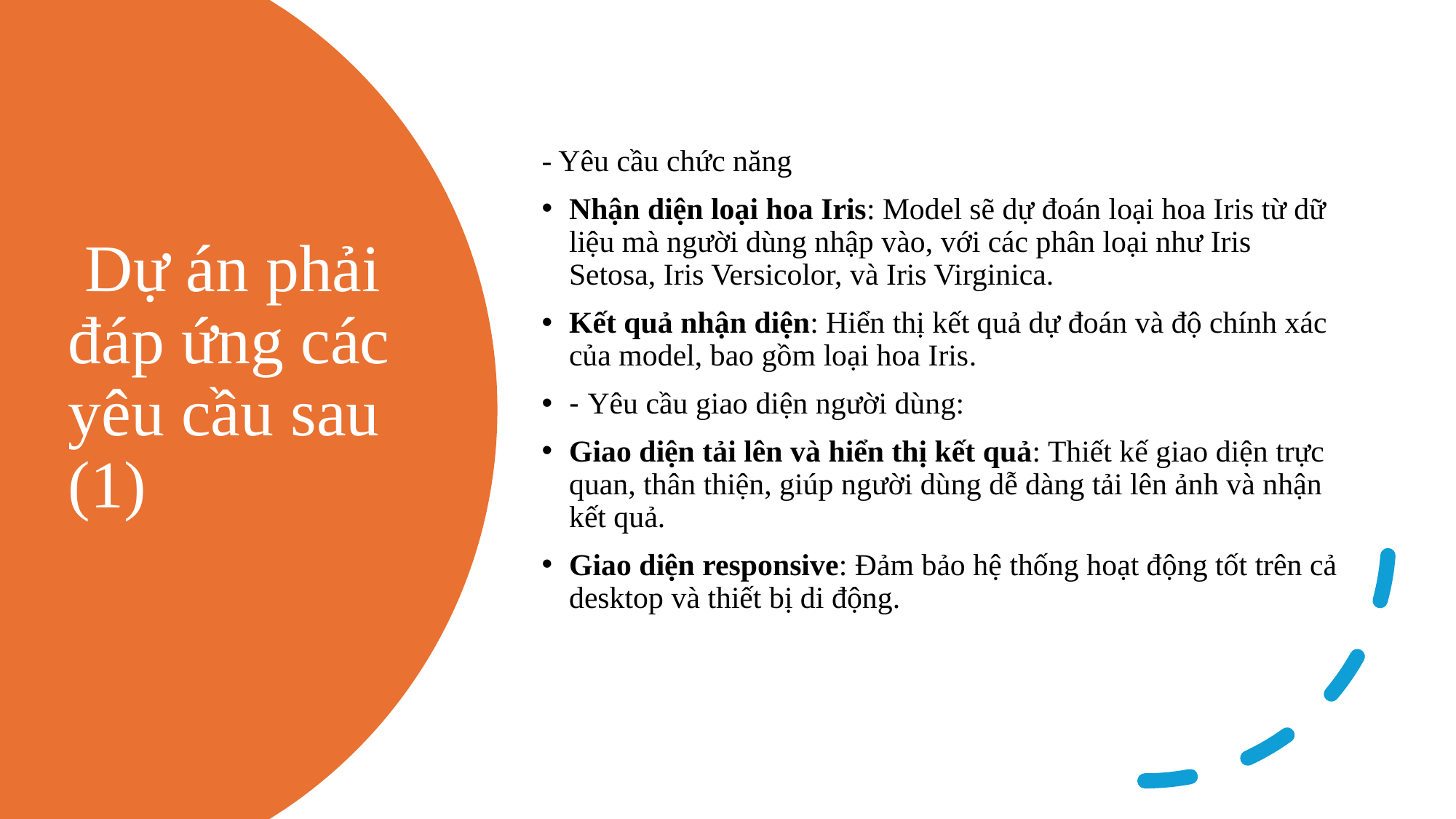

- Yêu cầu chức năng
Nhận diện loại hoa Iris: Model sẽ dự đoán loại hoa Iris từ dữ liệu mà người dùng nhập vào, với các phân loại như Iris Setosa, Iris Versicolor, và Iris Virginica.
Kết quả nhận diện: Hiển thị kết quả dự đoán và độ chính xác của model, bao gồm loại hoa Iris.
- Yêu cầu giao diện người dùng:
Giao diện tải lên và hiển thị kết quả: Thiết kế giao diện trực quan, thân thiện, giúp người dùng dễ dàng tải lên ảnh và nhận kết quả.
Giao diện responsive: Đảm bảo hệ thống hoạt động tốt trên cả desktop và thiết bị di động.

# Dự án phải đáp ứng các yêu cầu sau (1)